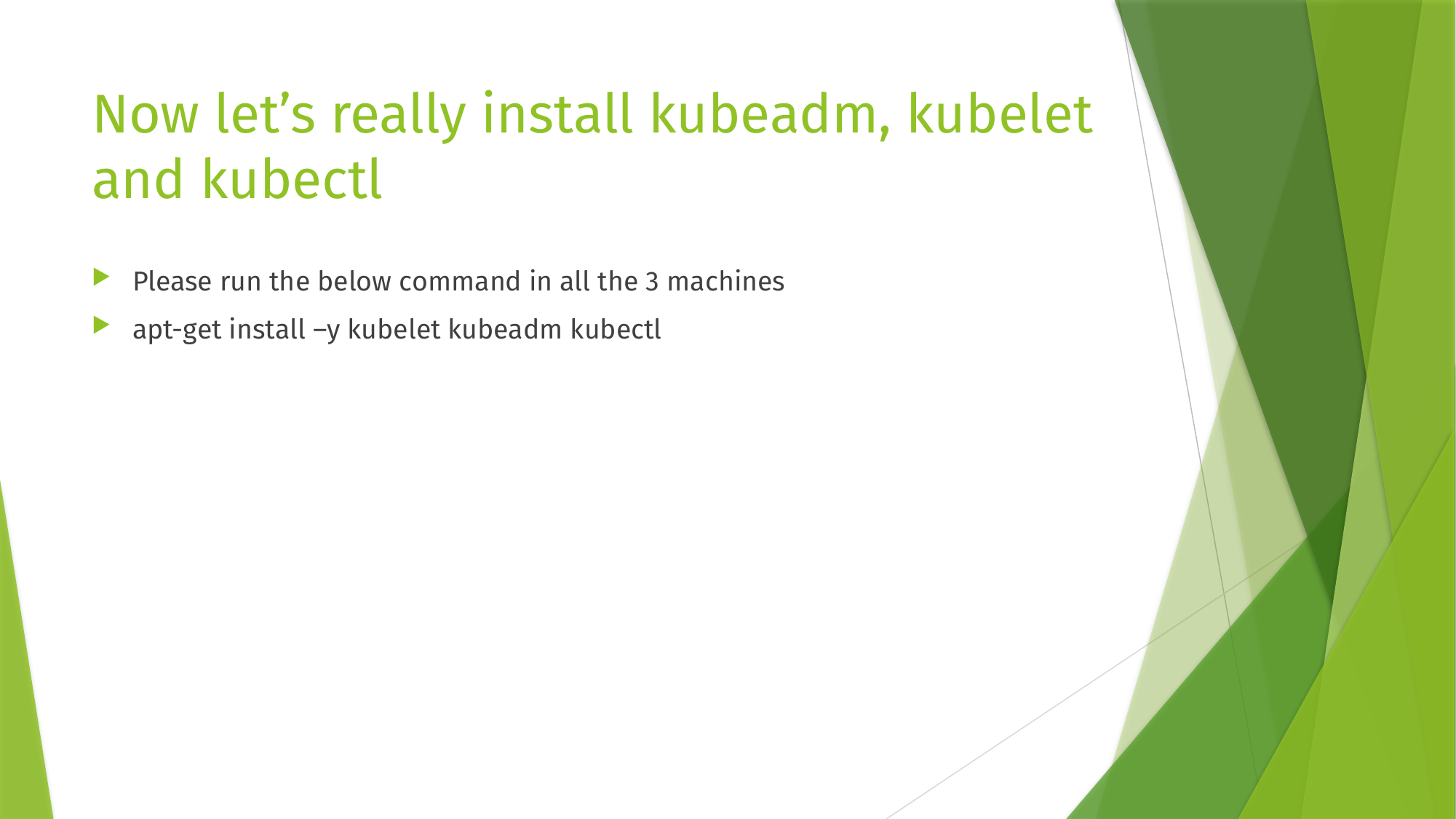

# Now let’s really install kubeadm, kubelet and kubectl
Please run the below command in all the 3 machines
apt-get install –y kubelet kubeadm kubectl